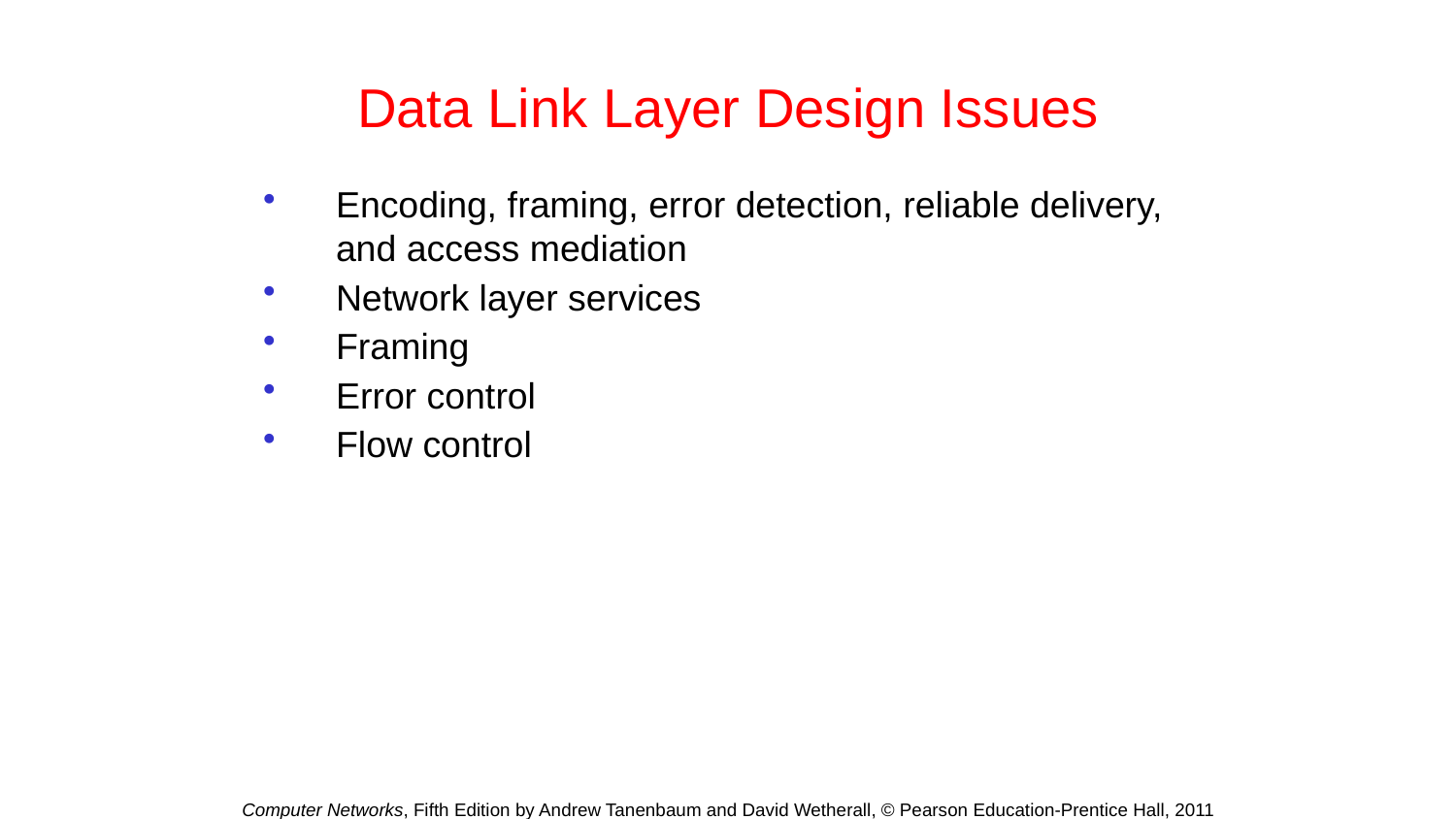

# Data Link Layer Design Issues
Encoding, framing, error detection, reliable delivery, and access mediation
Network layer services
Framing
Error control
Flow control